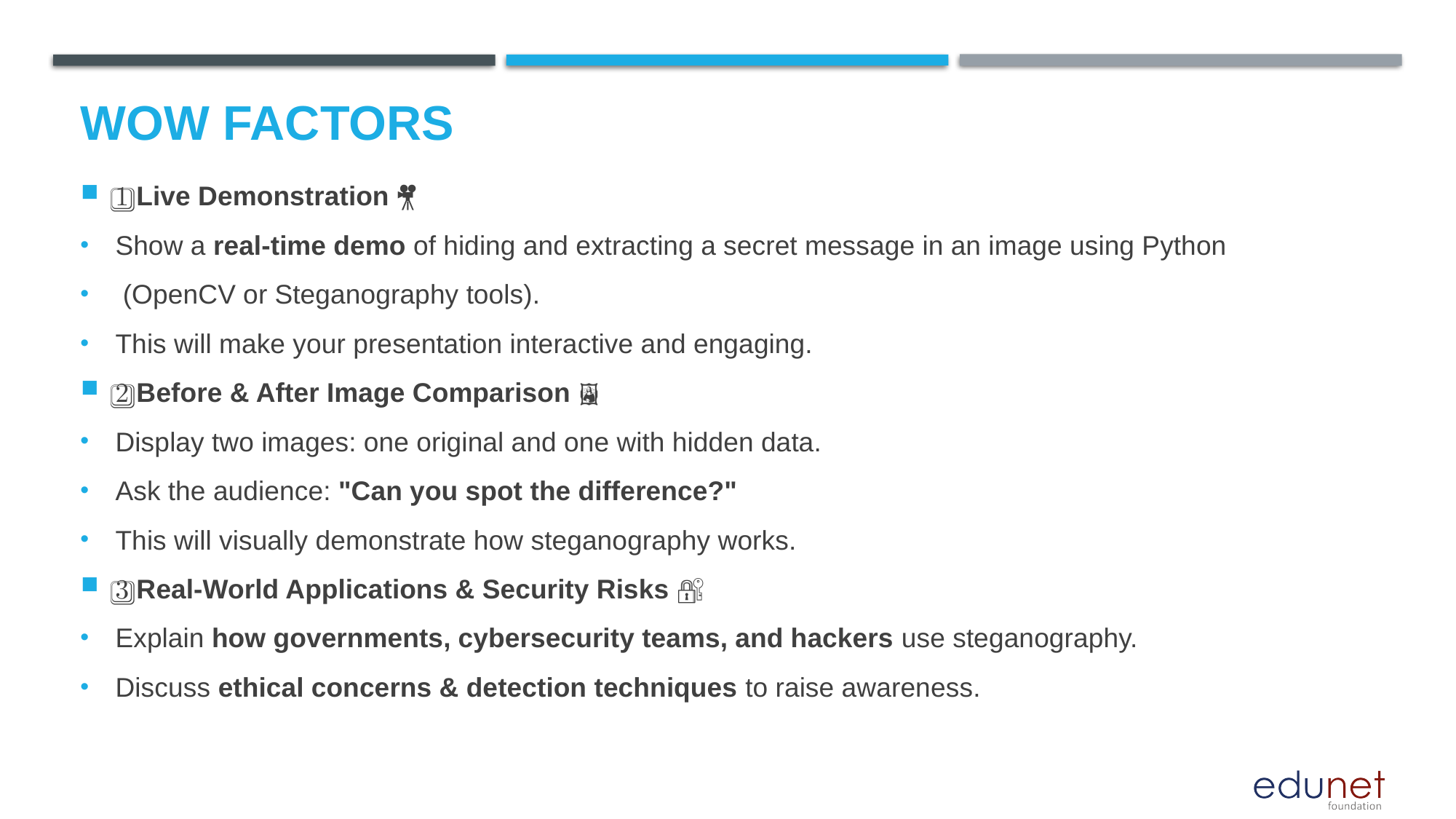

# Wow factors
1️⃣ Live Demonstration 🎥
Show a real-time demo of hiding and extracting a secret message in an image using Python
 (OpenCV or Steganography tools).
This will make your presentation interactive and engaging.
2️⃣ Before & After Image Comparison 🖼️
Display two images: one original and one with hidden data.
Ask the audience: "Can you spot the difference?"
This will visually demonstrate how steganography works.
3️⃣ Real-World Applications & Security Risks 🔐
Explain how governments, cybersecurity teams, and hackers use steganography.
Discuss ethical concerns & detection techniques to raise awareness.